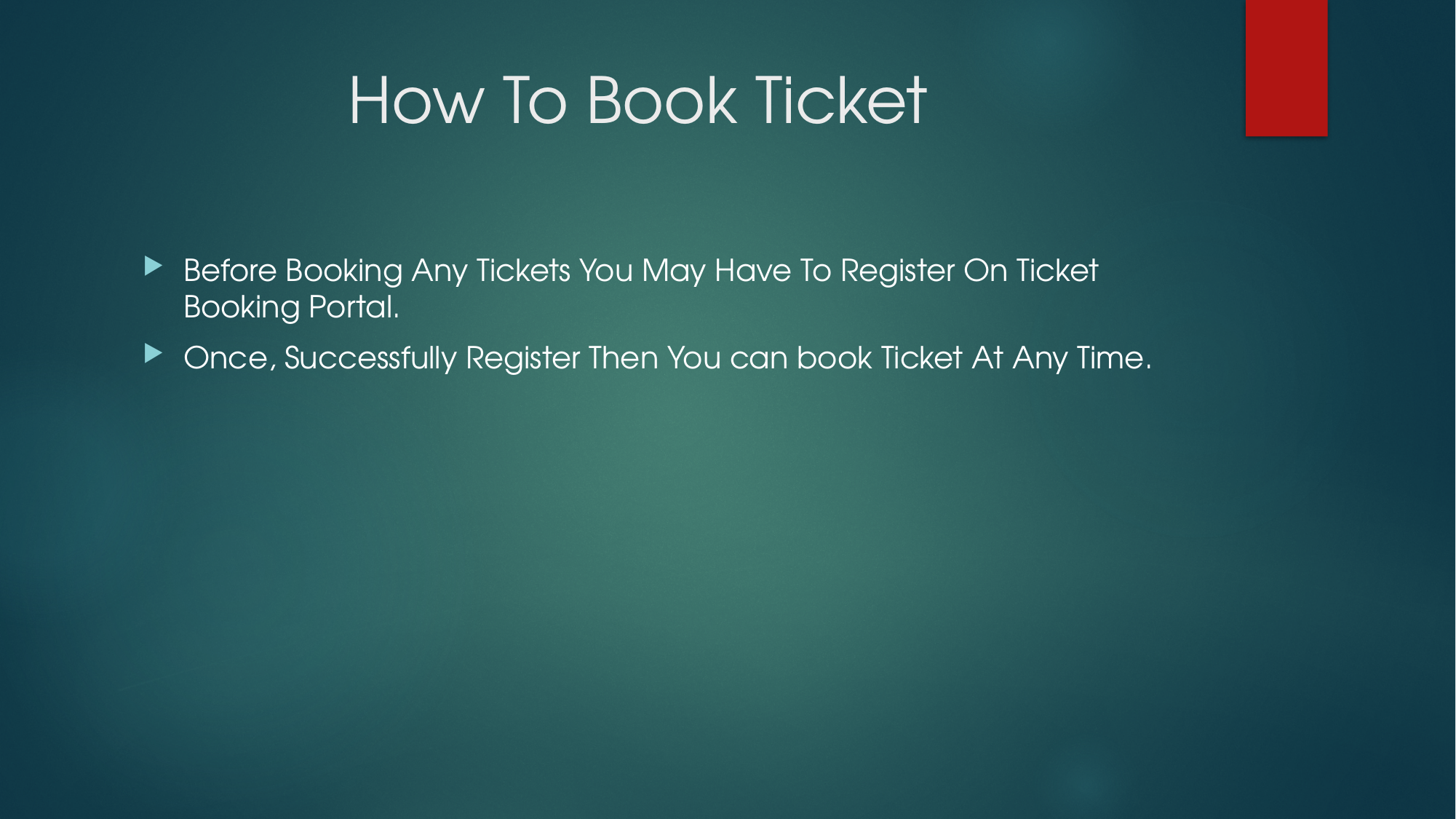

# How To Book Ticket
Before Booking Any Tickets You May Have To Register On Ticket Booking Portal.
Once, Successfully Register Then You can book Ticket At Any Time.